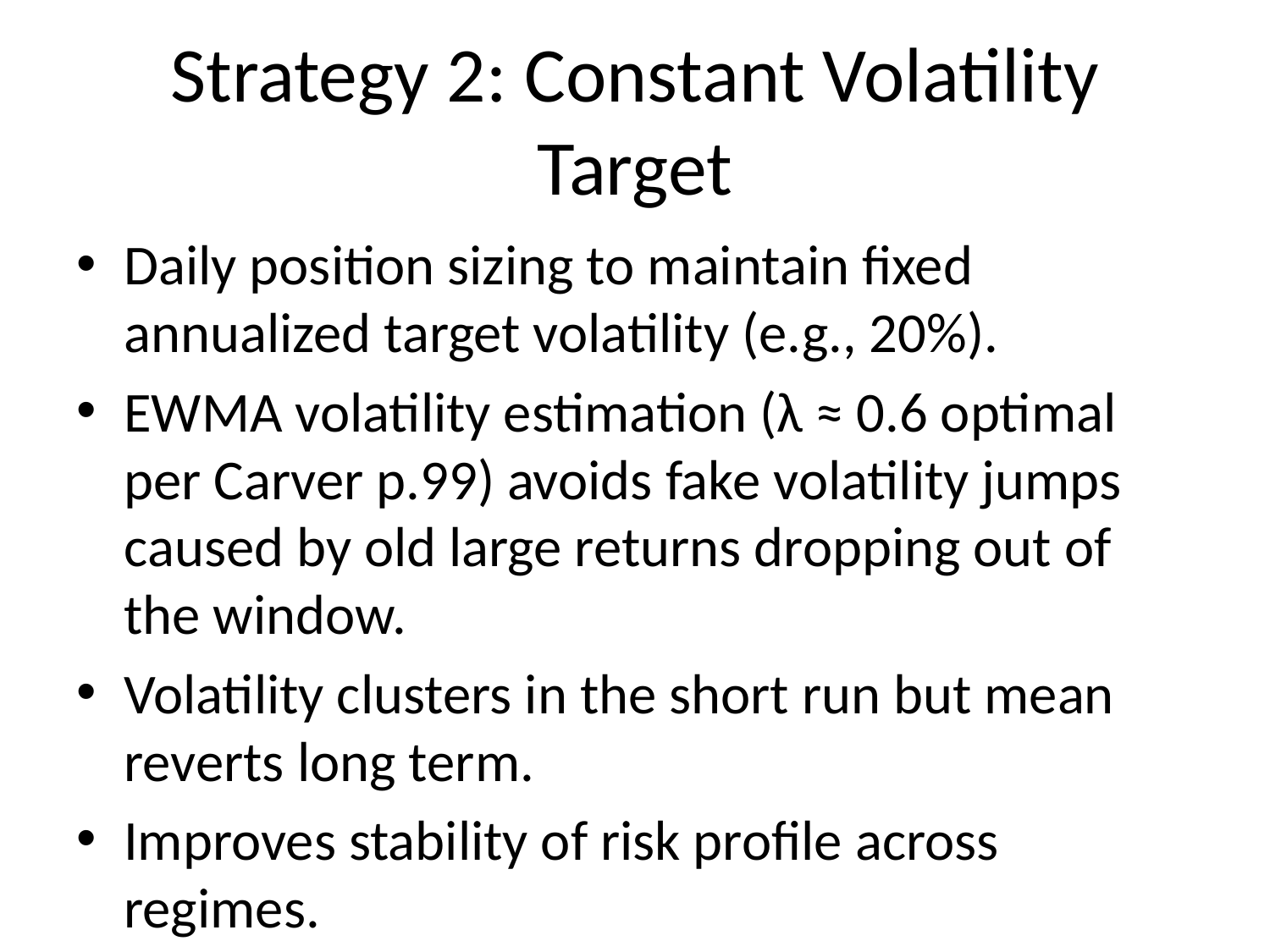

# Strategy 2: Constant Volatility Target
Daily position sizing to maintain fixed annualized target volatility (e.g., 20%).
EWMA volatility estimation (λ ≈ 0.6 optimal per Carver p.99) avoids fake volatility jumps caused by old large returns dropping out of the window.
Volatility clusters in the short run but mean reverts long term.
Improves stability of risk profile across regimes.